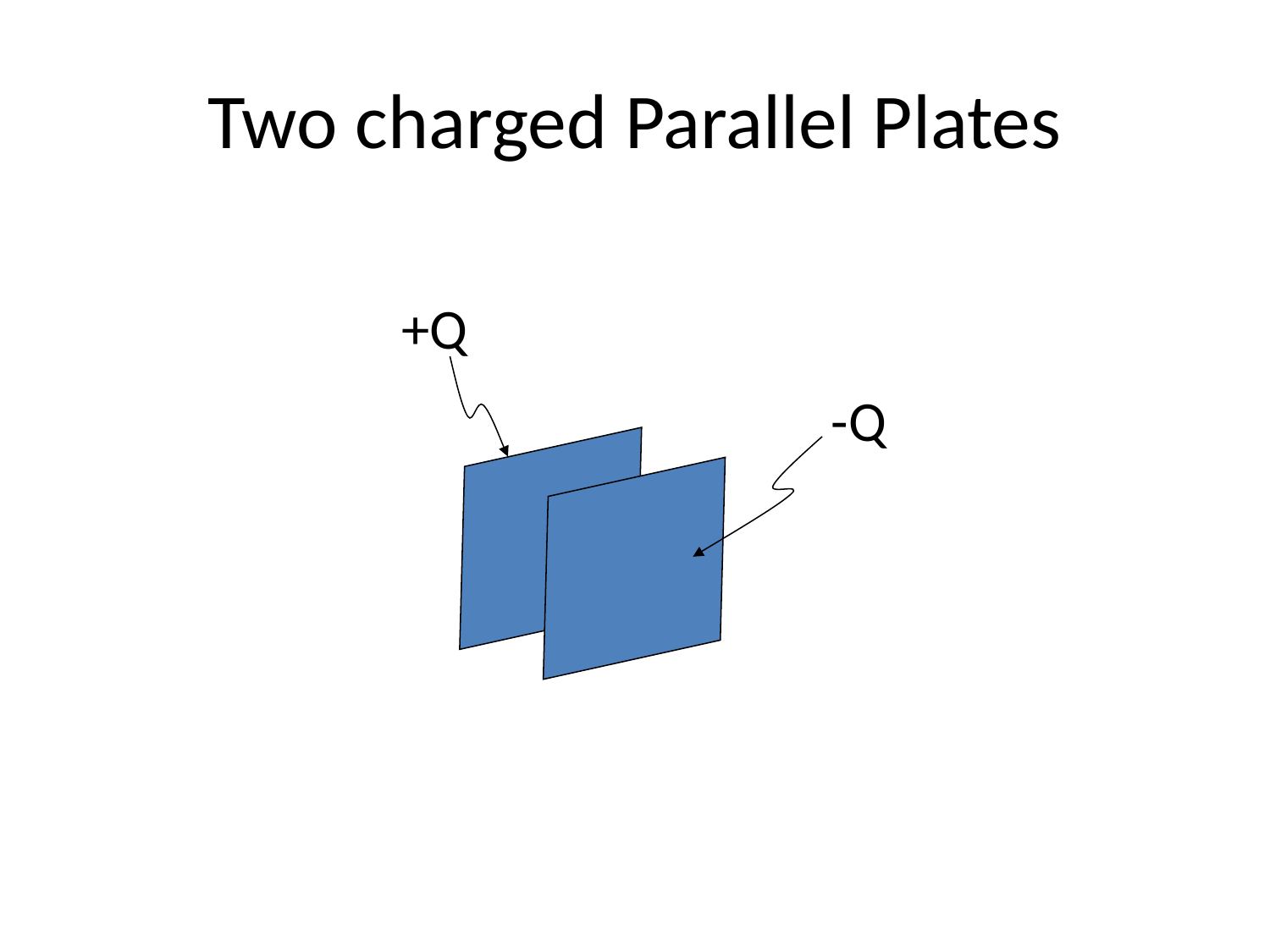

# Two charged Parallel Plates
+Q

-Q